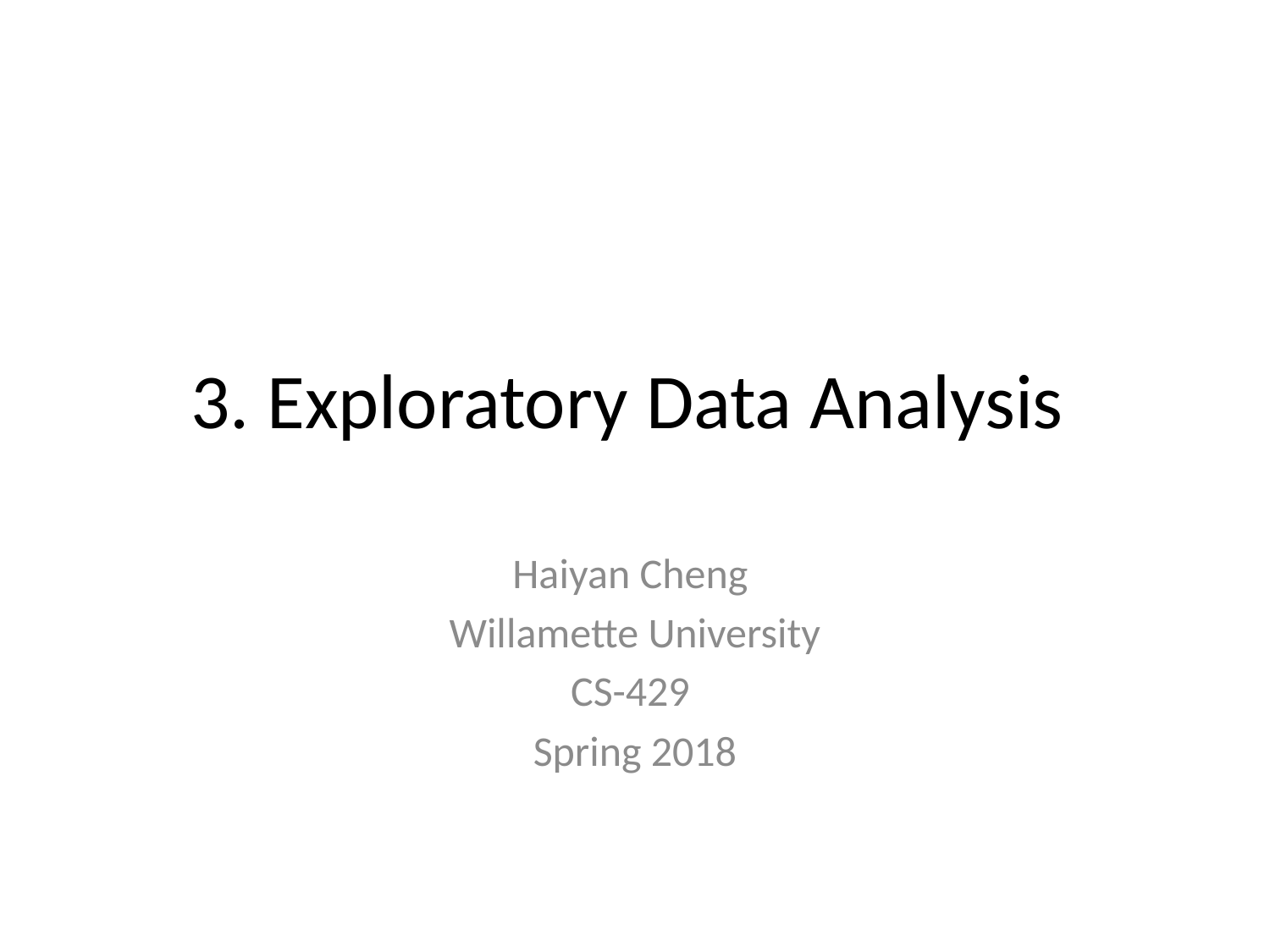

# 3. Exploratory Data Analysis
Haiyan Cheng
Willamette University
CS-429
Spring 2018